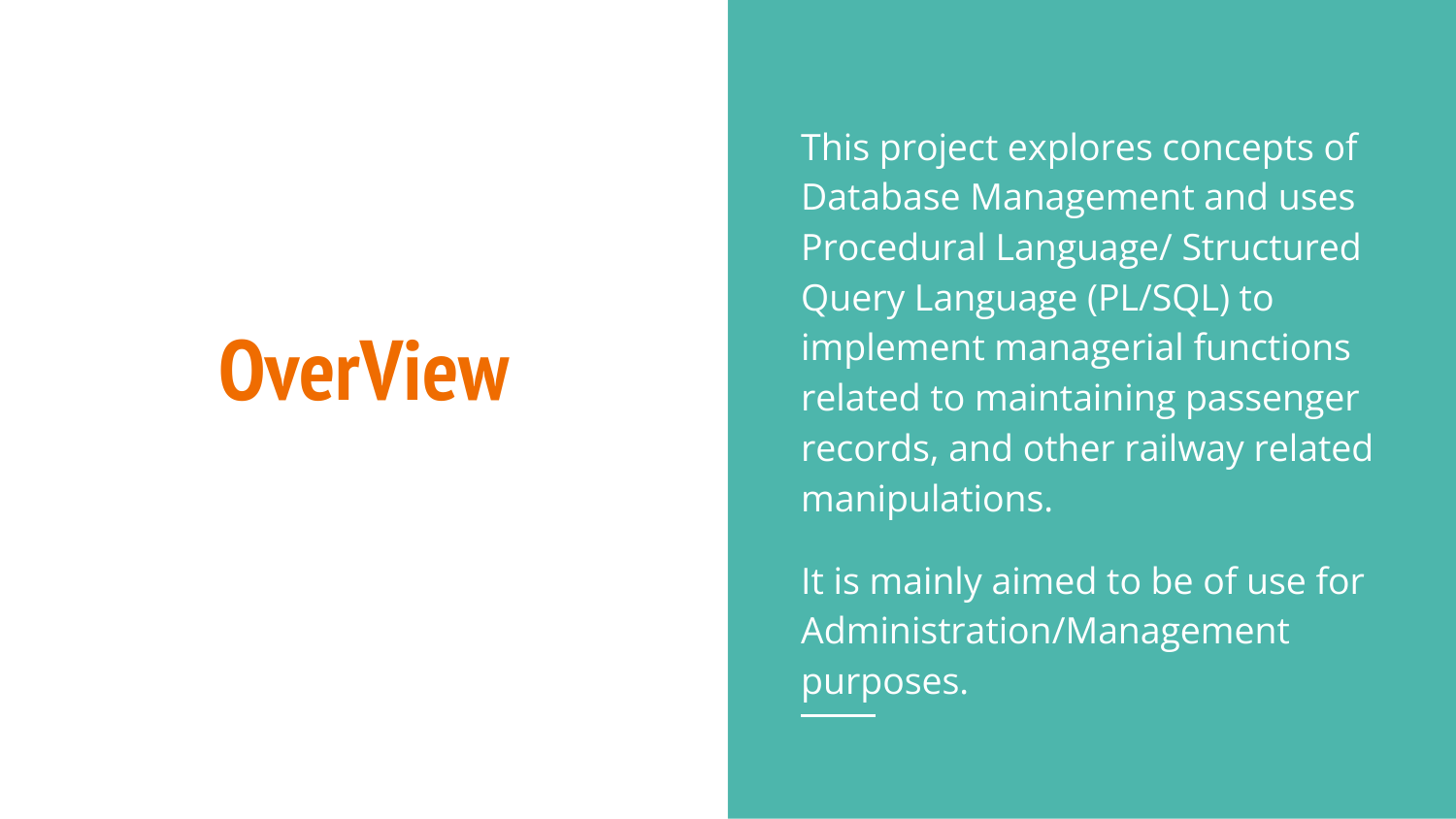

This project explores concepts of Database Management and uses Procedural Language/ Structured Query Language (PL/SQL) to implement managerial functions related to maintaining passenger records, and other railway related manipulations.
It is mainly aimed to be of use for Administration/Management purposes.
# OverView